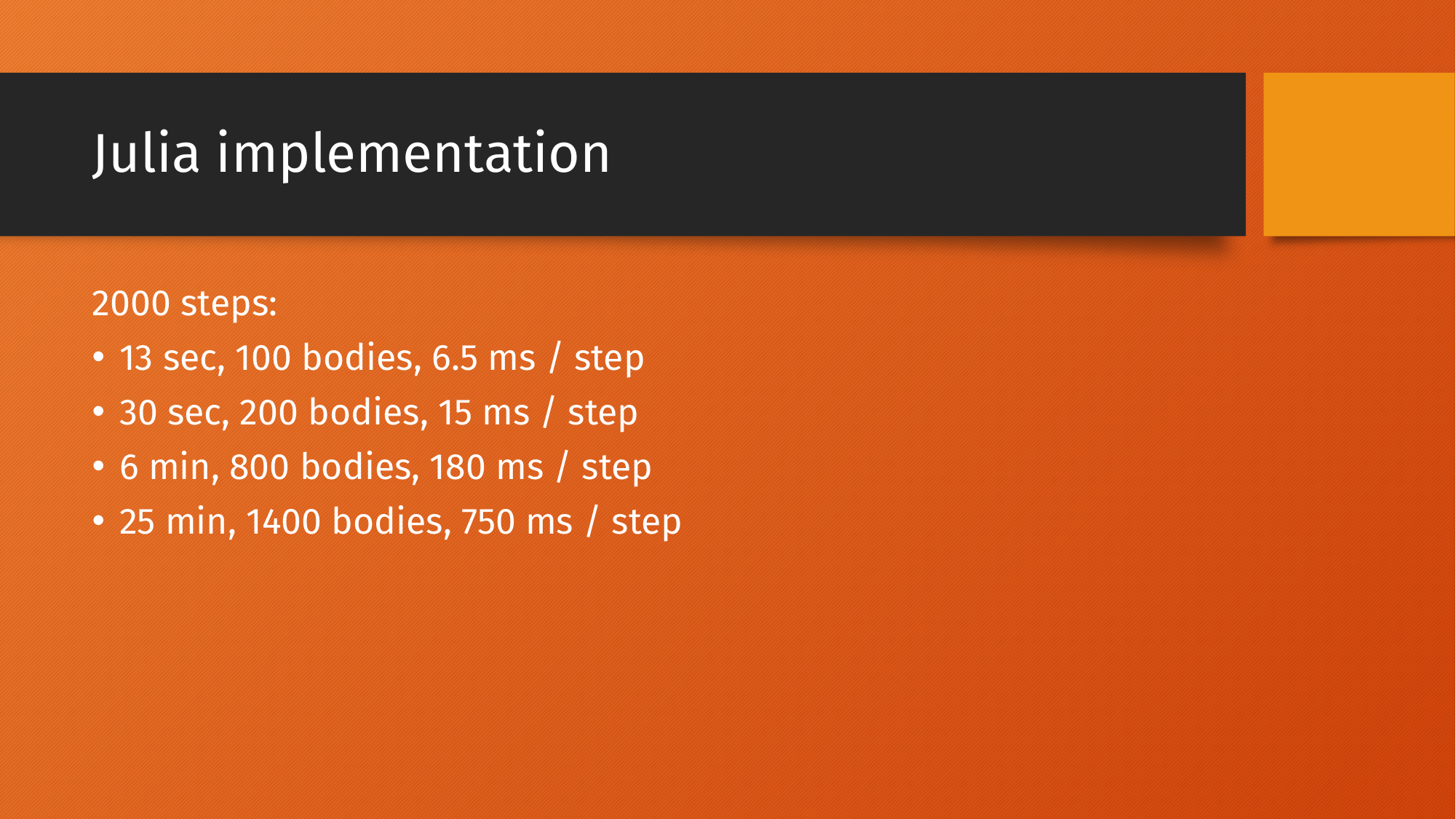

# Julia implementation
2000 steps:
13 sec, 100 bodies, 6.5 ms / step
30 sec, 200 bodies, 15 ms / step
6 min, 800 bodies, 180 ms / step
25 min, 1400 bodies, 750 ms / step